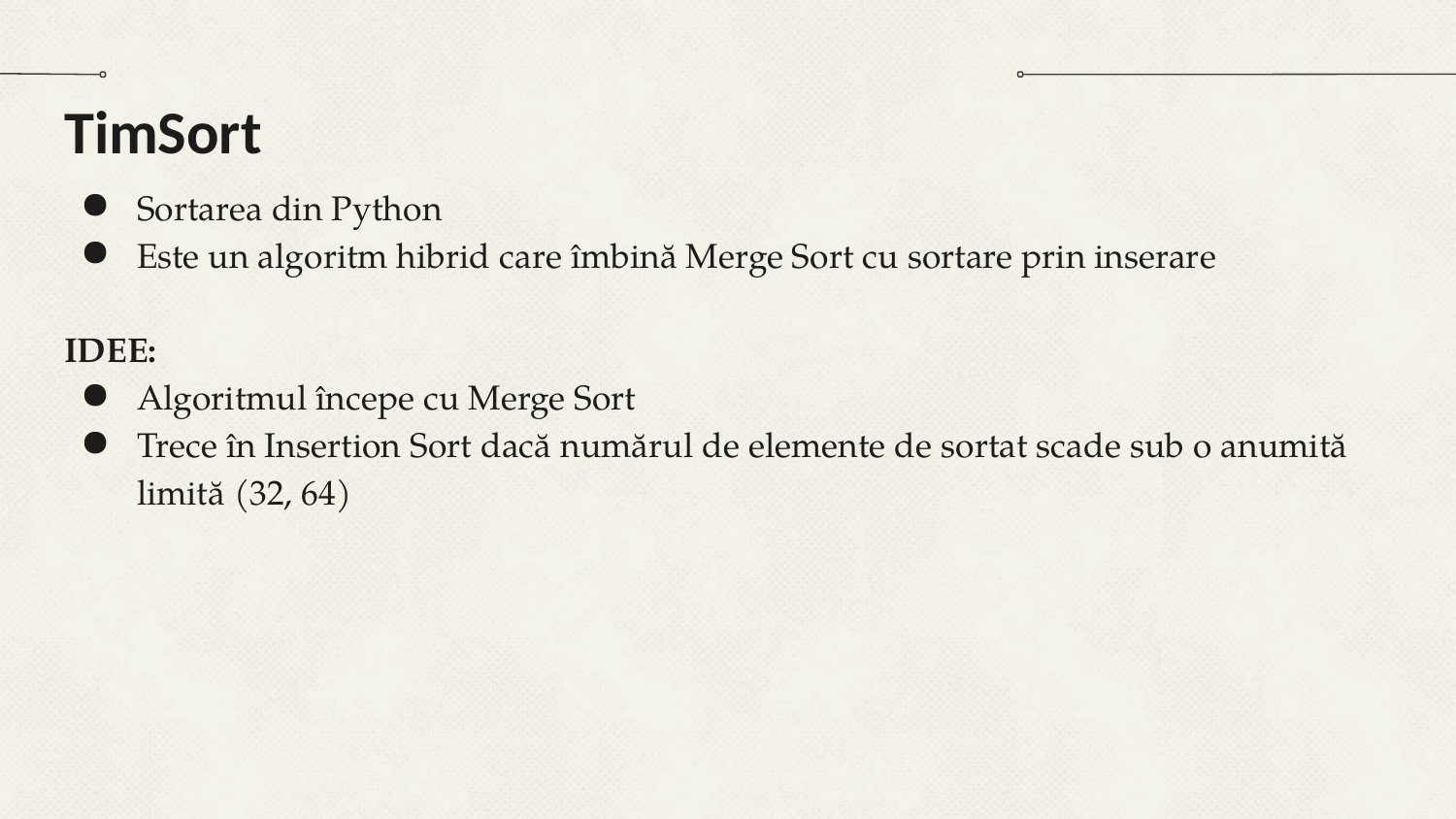

# TimSort
Sortarea din Python
Este un algoritm hibrid care îmbină Merge Sort cu sortare prin inserare

IDEE:
Algoritmul începe cu Merge Sort
Trece în Insertion Sort dacă numărul de elemente de sortat scade sub o anumită limită (32, 64)